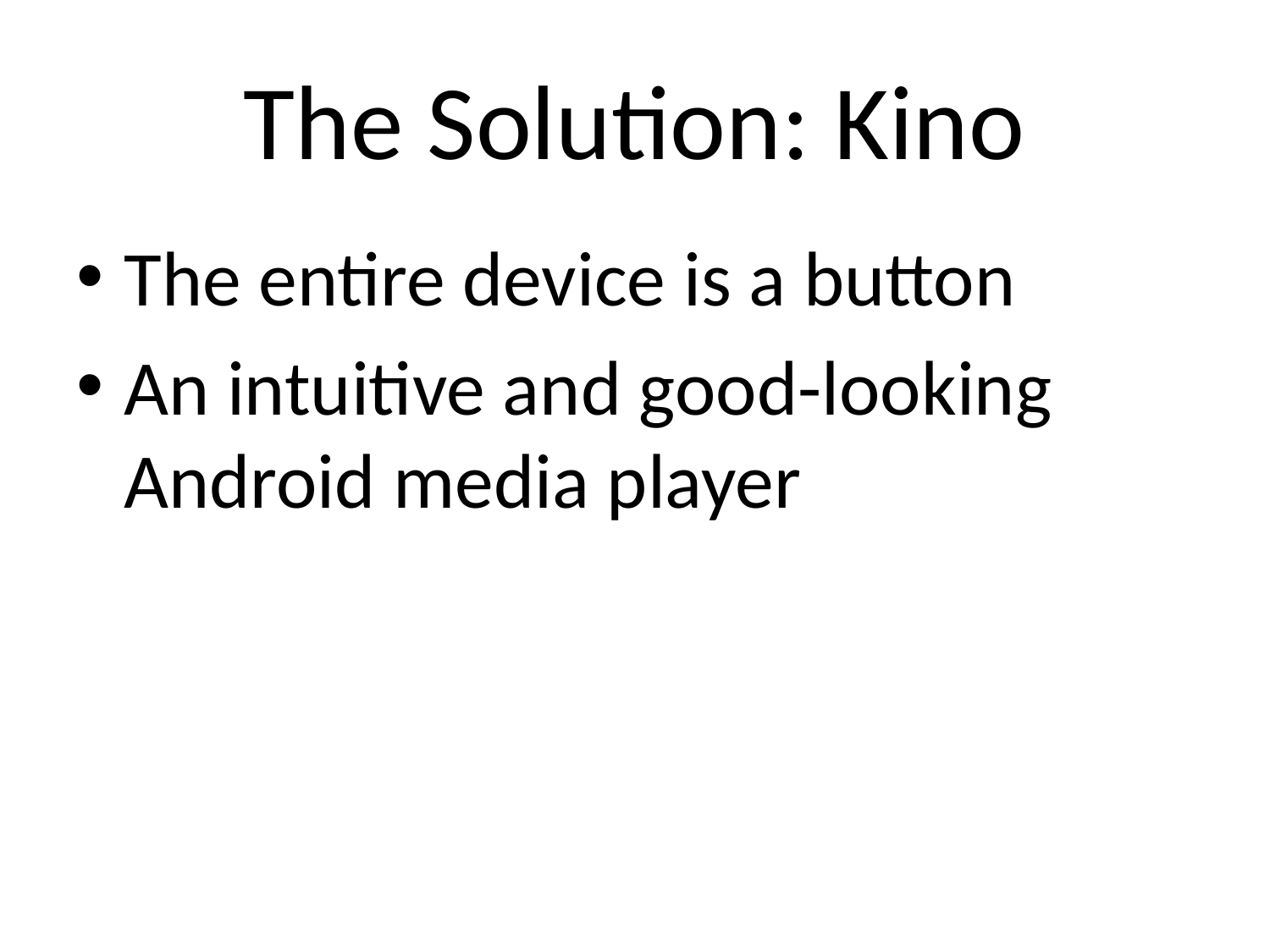

# The Solution: Kino
The entire device is a button
An intuitive and good-looking Android media player